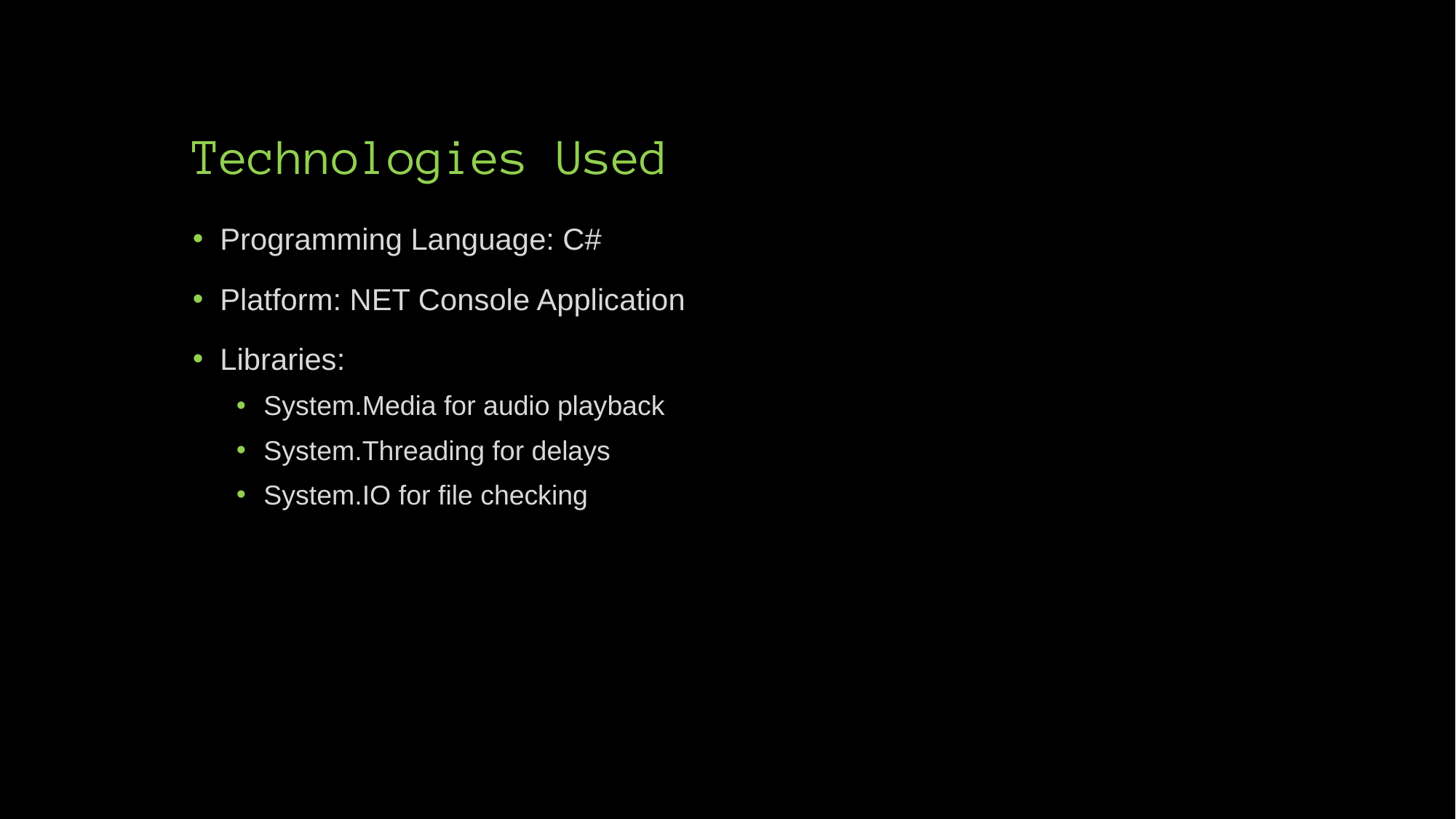

# Technologies Used
Programming Language: C#
Platform: NET Console Application
Libraries:
System.Media for audio playback
System.Threading for delays
System.IO for file checking